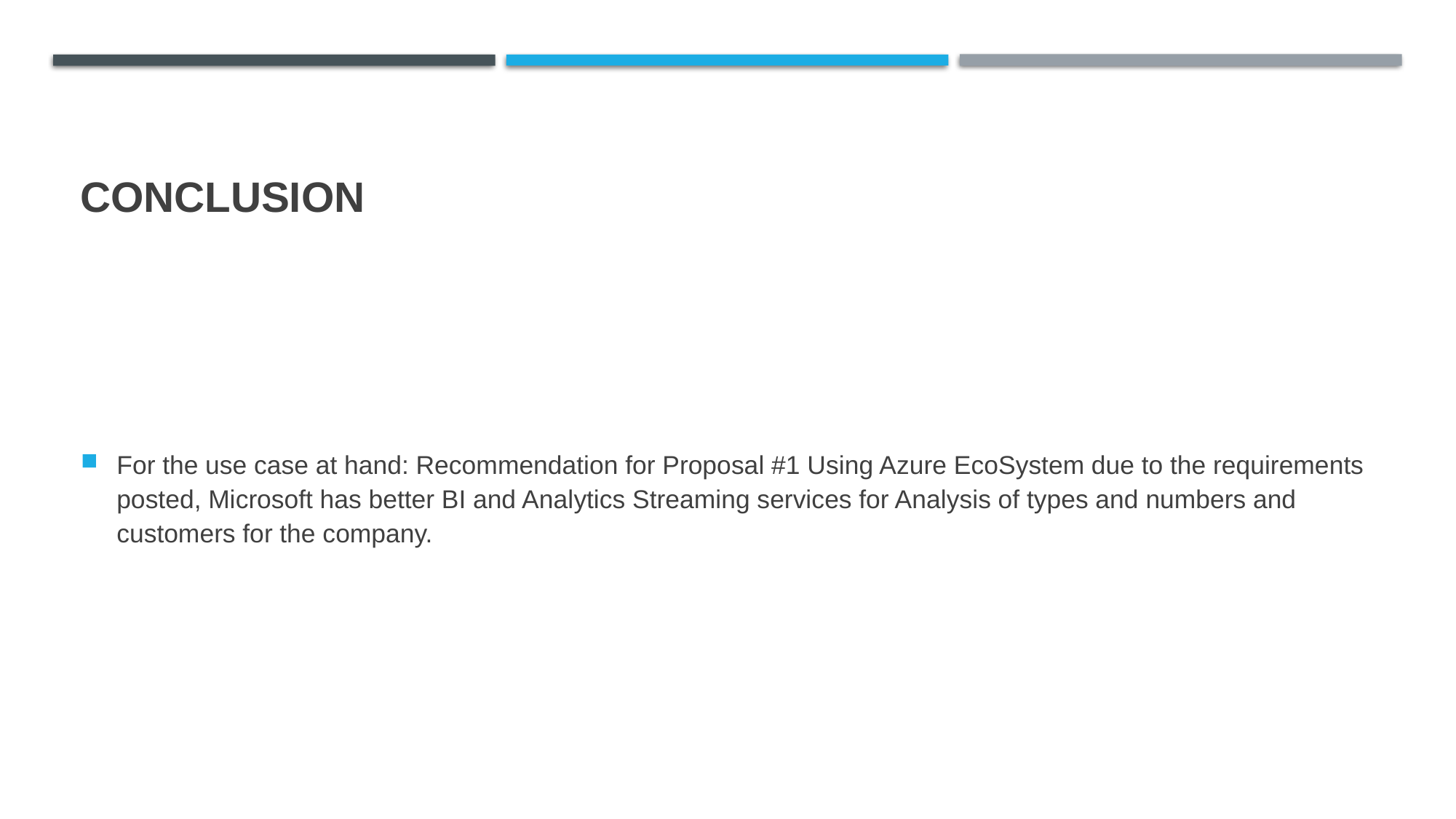

# Conclusion
For the use case at hand: Recommendation for Proposal #1 Using Azure EcoSystem due to the requirements posted, Microsoft has better BI and Analytics Streaming services for Analysis of types and numbers and customers for the company.